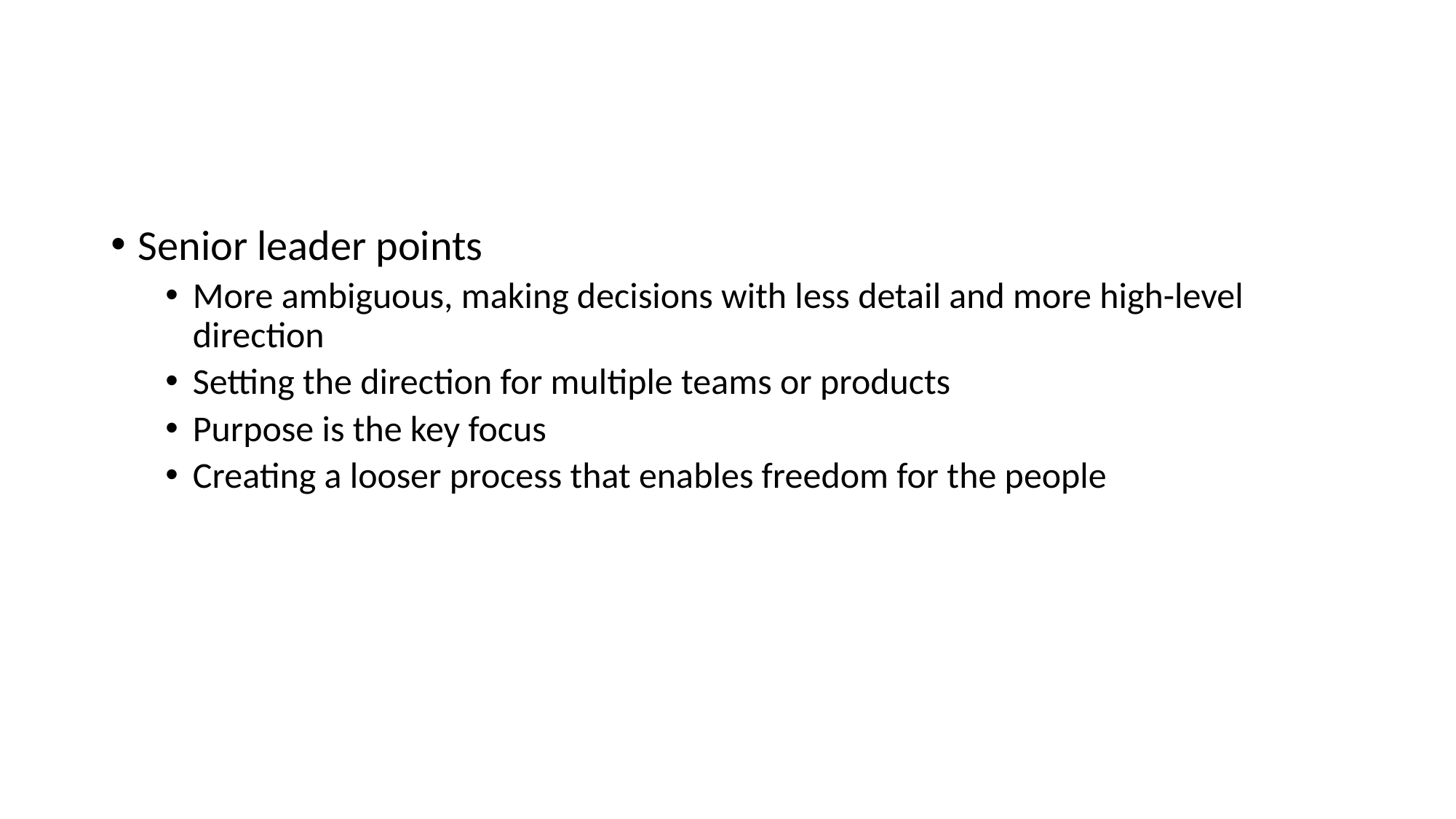

#
Senior leader points
More ambiguous, making decisions with less detail and more high-level direction
Setting the direction for multiple teams or products
Purpose is the key focus
Creating a looser process that enables freedom for the people